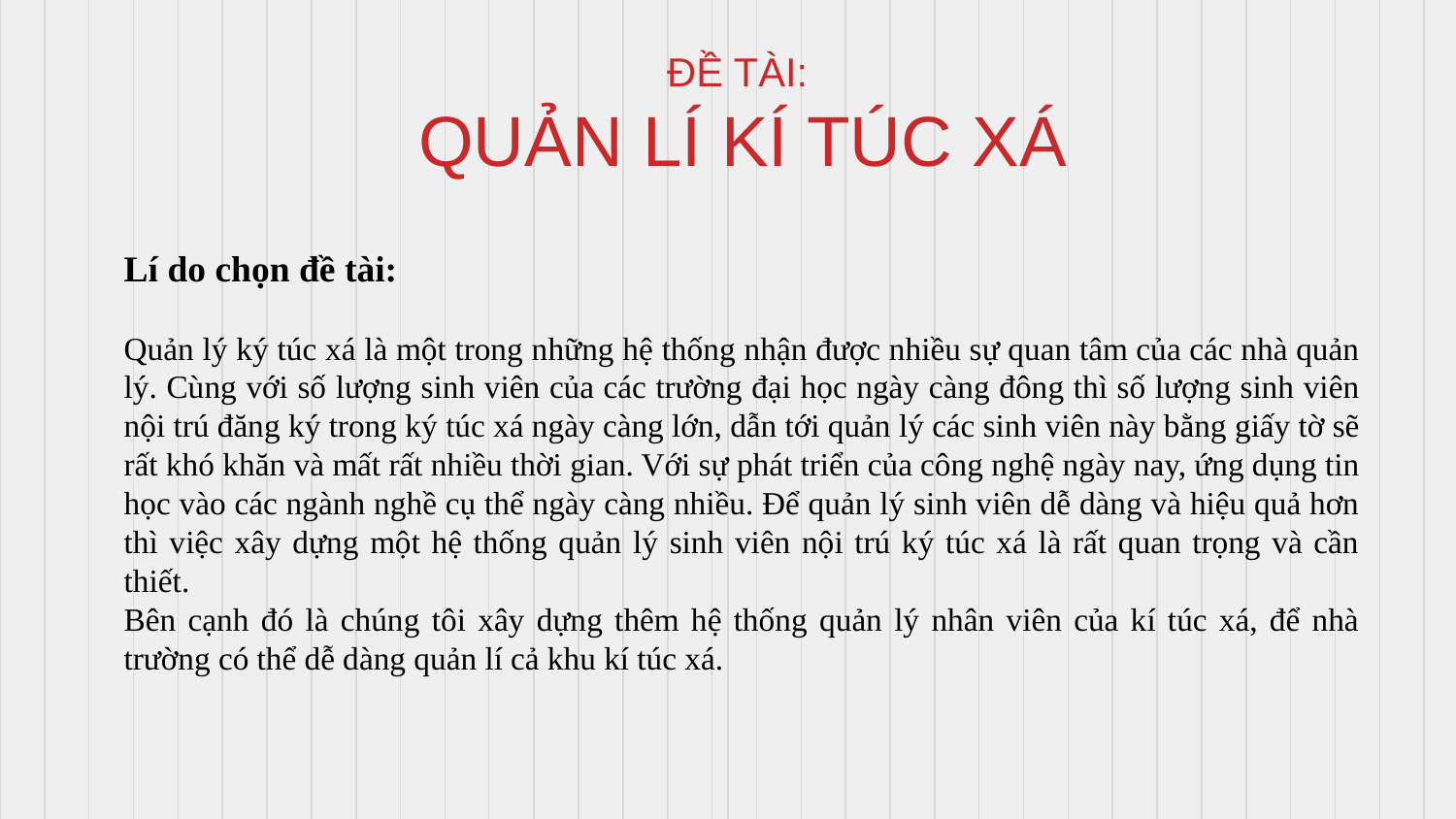

# ĐỀ TÀI: QUẢN LÍ KÍ TÚC XÁ
Lí do chọn đề tài:

Quản lý ký túc xá là một trong những hệ thống nhận được nhiều sự quan tâm của các nhà quản lý. Cùng với số lượng sinh viên của các trường đại học ngày càng đông thì số lượng sinh viên nội trú đăng ký trong ký túc xá ngày càng lớn, dẫn tới quản lý các sinh viên này bằng giấy tờ sẽ rất khó khăn và mất rất nhiều thời gian. Với sự phát triển của công nghệ ngày nay, ứng dụng tin học vào các ngành nghề cụ thể ngày càng nhiều. Để quản lý sinh viên dễ dàng và hiệu quả hơn thì việc xây dựng một hệ thống quản lý sinh viên nội trú ký túc xá là rất quan trọng và cần thiết.
Bên cạnh đó là chúng tôi xây dựng thêm hệ thống quản lý nhân viên của kí túc xá, để nhà trường có thể dễ dàng quản lí cả khu kí túc xá.